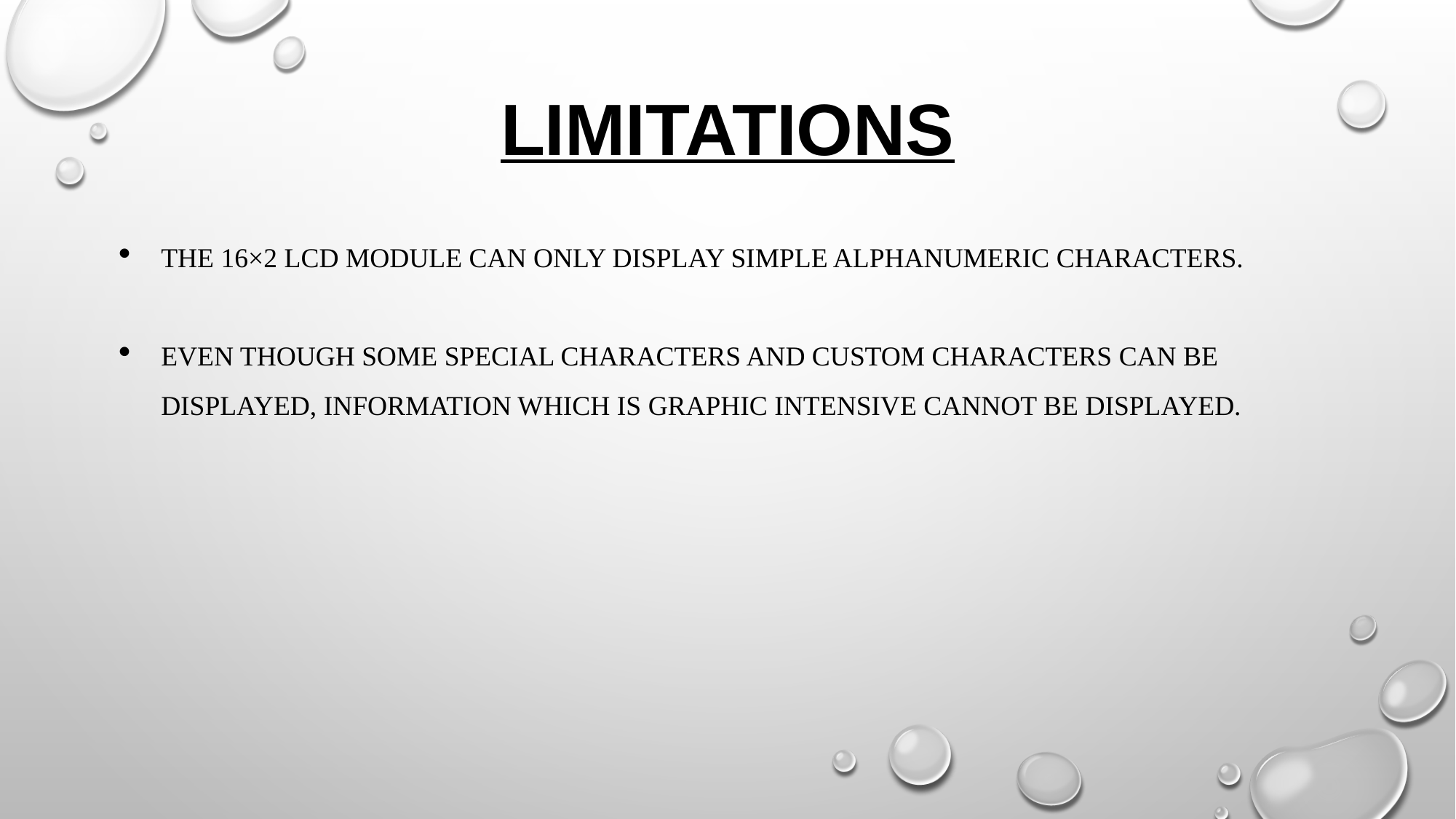

# LIMITATIONS
The 16×2 LCD Module can only display simple alphanumeric characters.

Even though some special characters and custom characters can be displayed, information which is graphic intensive cannot be displayed.